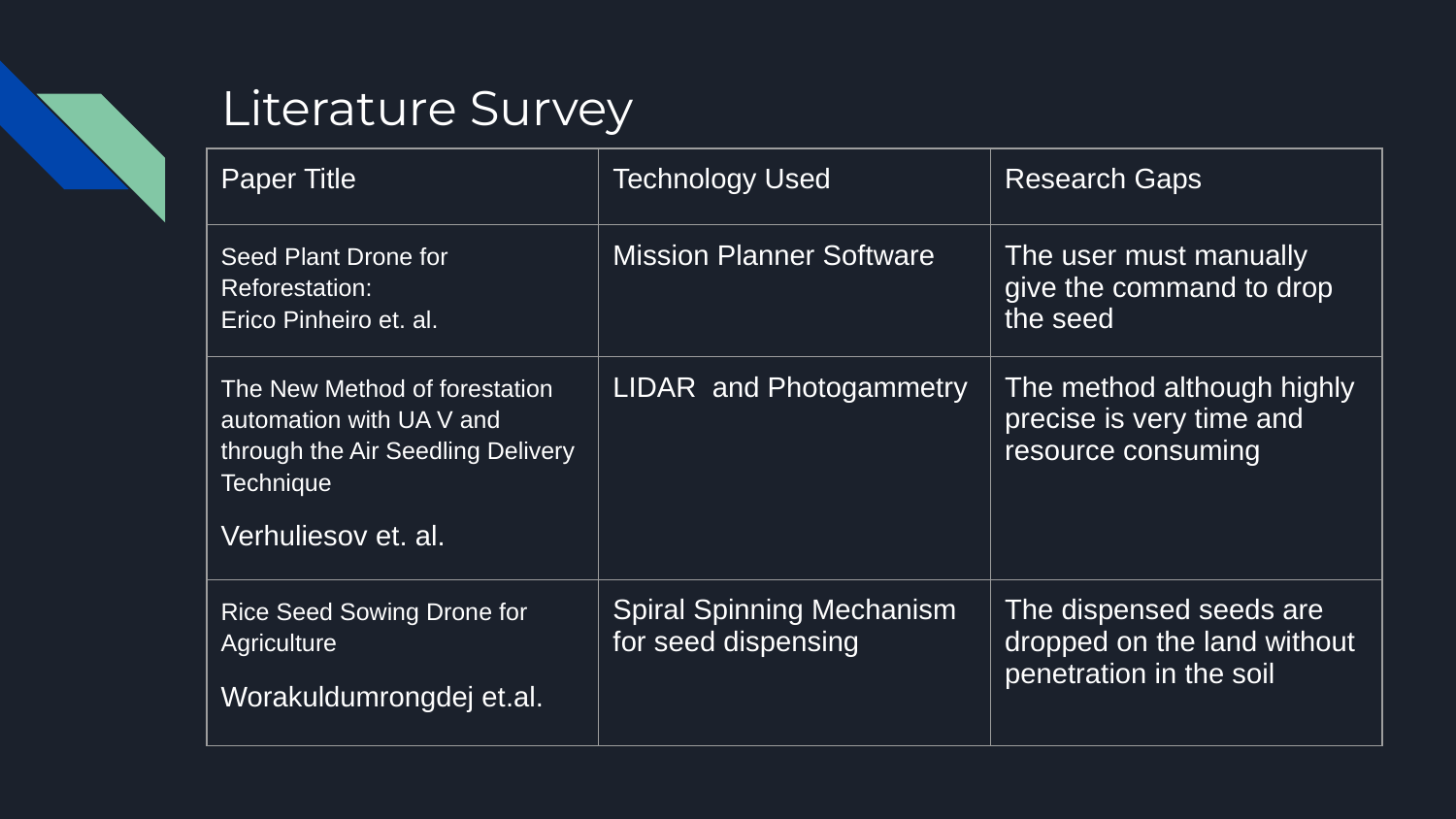

# Literature Survey
| Paper Title | Technology Used | Research Gaps |
| --- | --- | --- |
| Seed Plant Drone for Reforestation: Erico Pinheiro et. al. | Mission Planner Software | The user must manually give the command to drop the seed |
| The New Method of forestation automation with UA V and through the Air Seedling Delivery Technique Verhuliesov et. al. | LIDAR and Photogammetry | The method although highly precise is very time and resource consuming |
| Rice Seed Sowing Drone for Agriculture Worakuldumrongdej et.al. | Spiral Spinning Mechanism for seed dispensing | The dispensed seeds are dropped on the land without penetration in the soil |